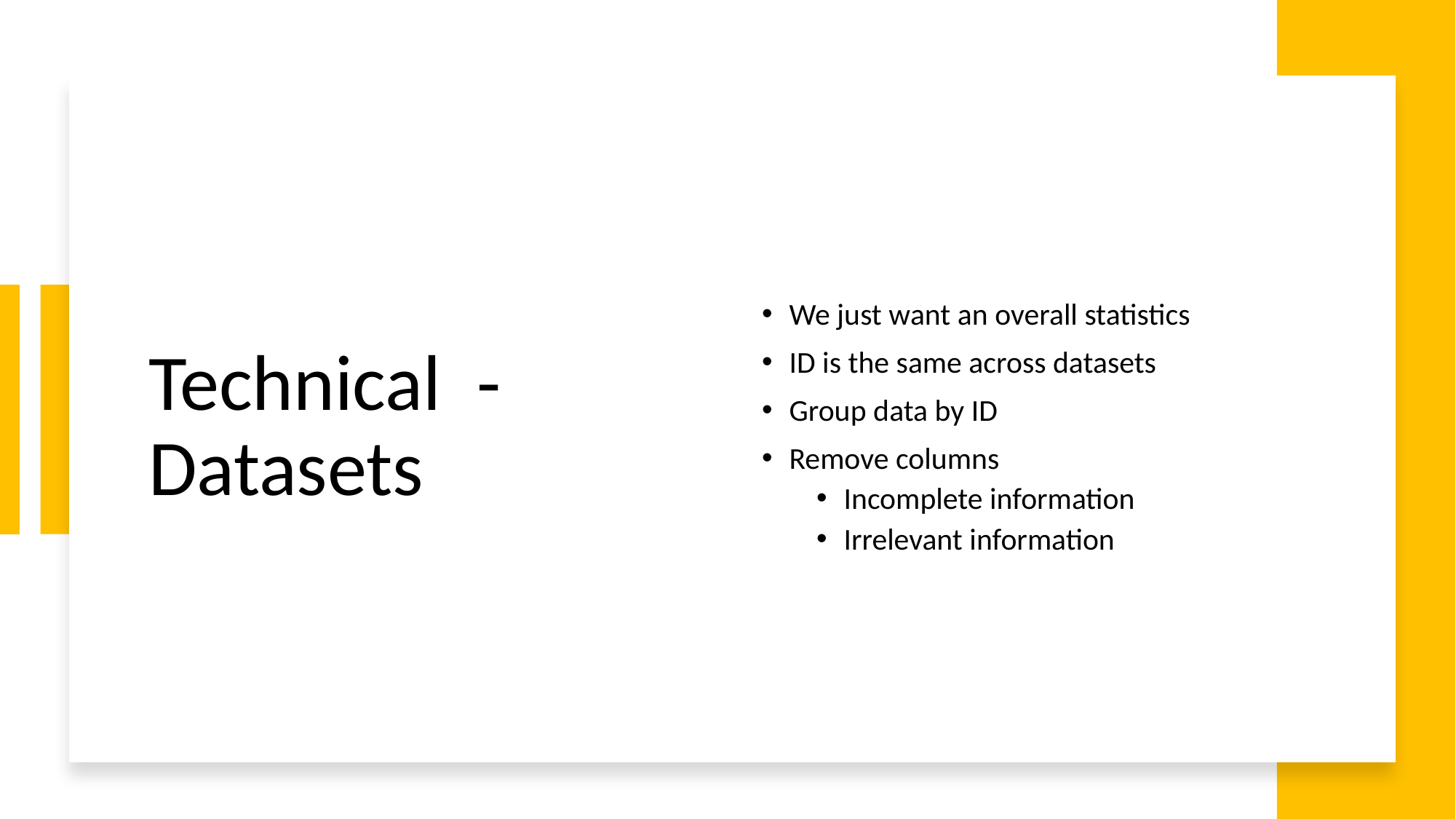

# Technical  - Datasets
We just want an overall statistics
ID is the same across datasets
Group data by ID
Remove columns
Incomplete information
Irrelevant information